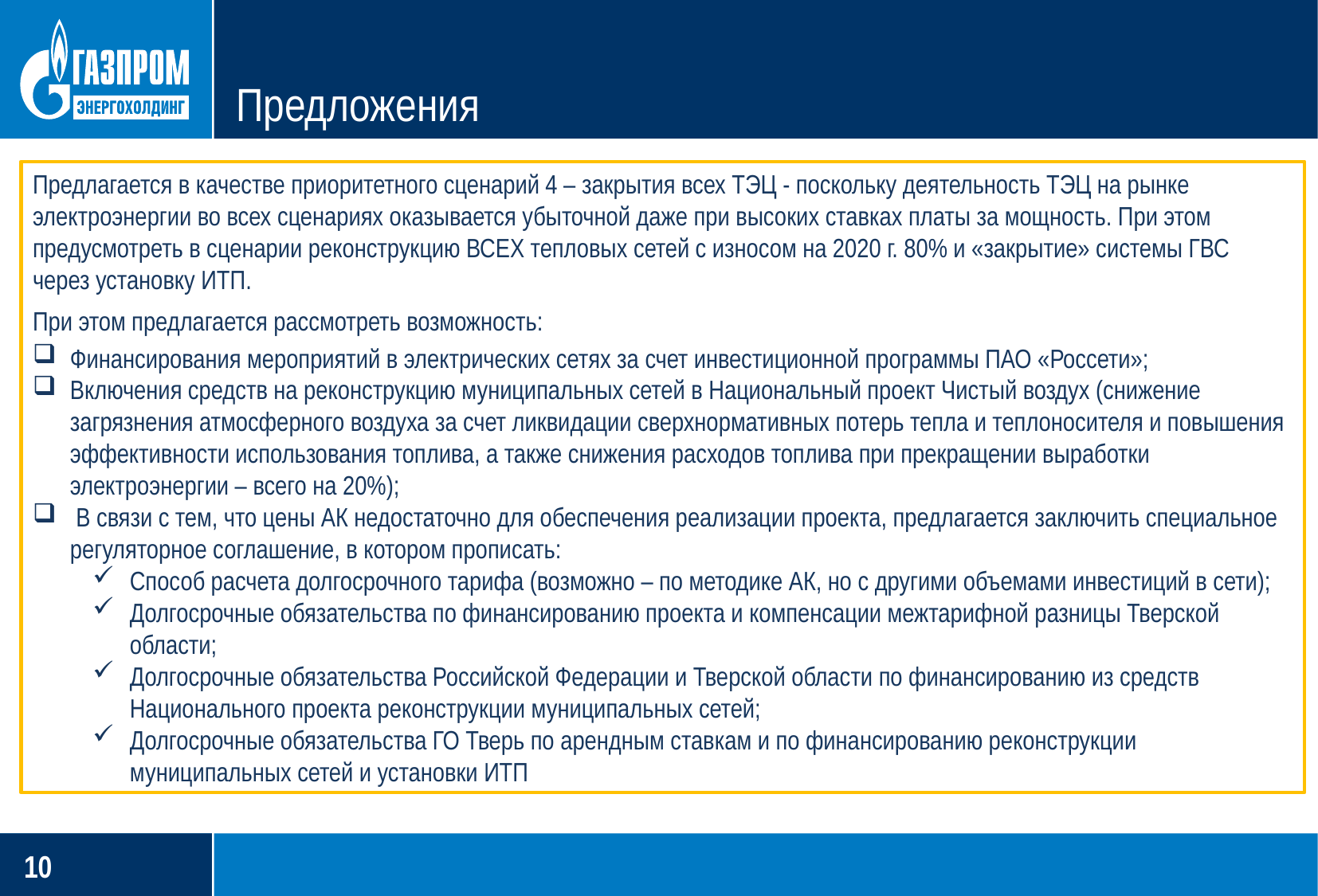

Предложения
Предлагается в качестве приоритетного сценарий 4 – закрытия всех ТЭЦ - поскольку деятельность ТЭЦ на рынке электроэнергии во всех сценариях оказывается убыточной даже при высоких ставках платы за мощность. При этом предусмотреть в сценарии реконструкцию ВСЕХ тепловых сетей с износом на 2020 г. 80% и «закрытие» системы ГВС через установку ИТП.
При этом предлагается рассмотреть возможность:
Финансирования мероприятий в электрических сетях за счет инвестиционной программы ПАО «Россети»;
Включения средств на реконструкцию муниципальных сетей в Национальный проект Чистый воздух (снижение загрязнения атмосферного воздуха за счет ликвидации сверхнормативных потерь тепла и теплоносителя и повышения эффективности использования топлива, а также снижения расходов топлива при прекращении выработки электроэнергии – всего на 20%);
 В связи с тем, что цены АК недостаточно для обеспечения реализации проекта, предлагается заключить специальное регуляторное соглашение, в котором прописать:
Способ расчета долгосрочного тарифа (возможно – по методике АК, но с другими объемами инвестиций в сети);
Долгосрочные обязательства по финансированию проекта и компенсации межтарифной разницы Тверской области;
Долгосрочные обязательства Российской Федерации и Тверской области по финансированию из средств Национального проекта реконструкции муниципальных сетей;
Долгосрочные обязательства ГО Тверь по арендным ставкам и по финансированию реконструкции муниципальных сетей и установки ИТП